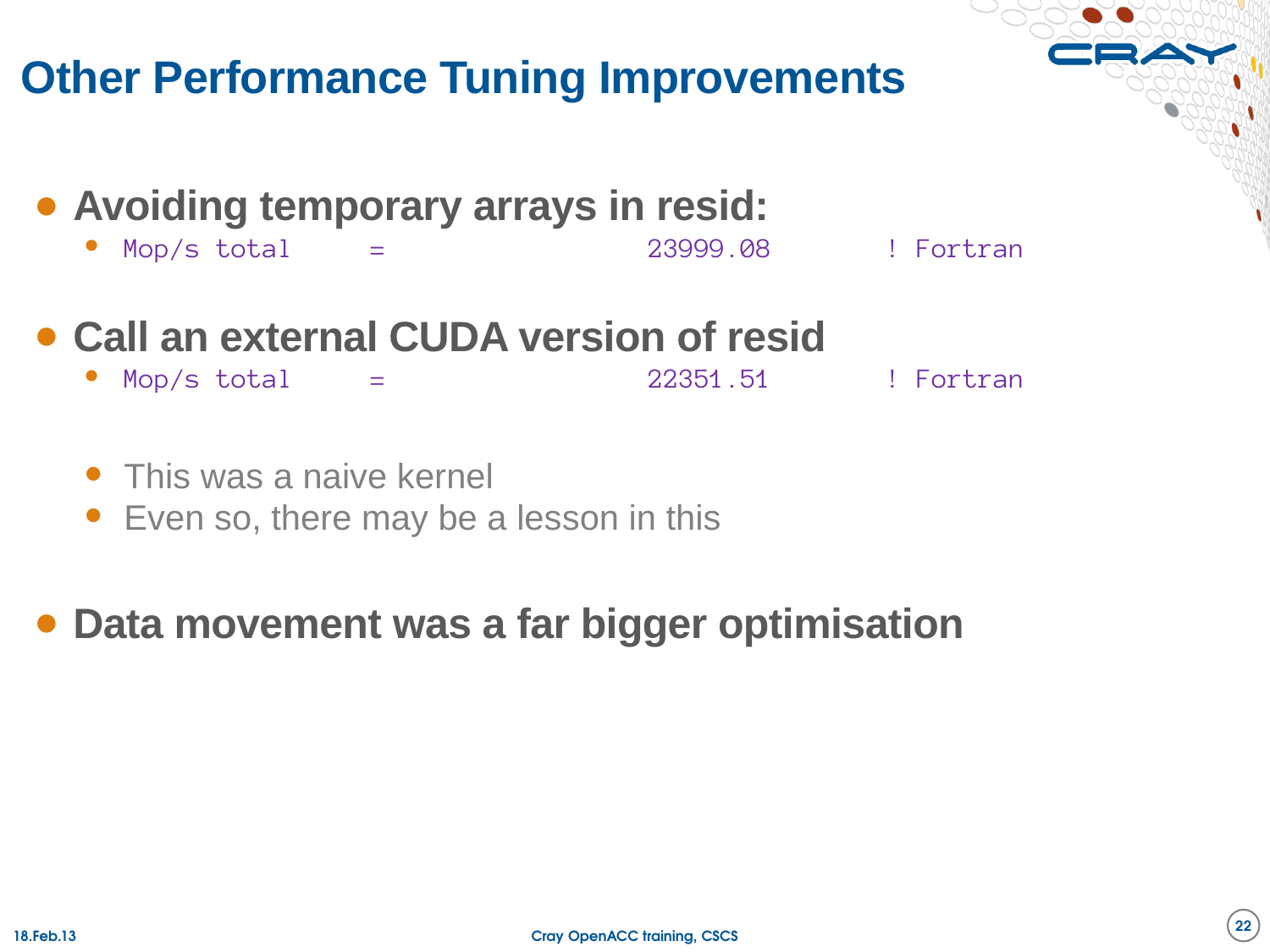

# Other Performance Tuning Improvements
Avoiding temporary arrays in resid:
Mop/s total     =                 23999.08	! Fortran

Call an external CUDA version of resid
Mop/s total     =                 22351.51	! Fortran

This was a naive kernel
Even so, there may be a lesson in this

Data movement was a far bigger optimisation

22
18.Feb.13
Cray OpenACC training, CSCS